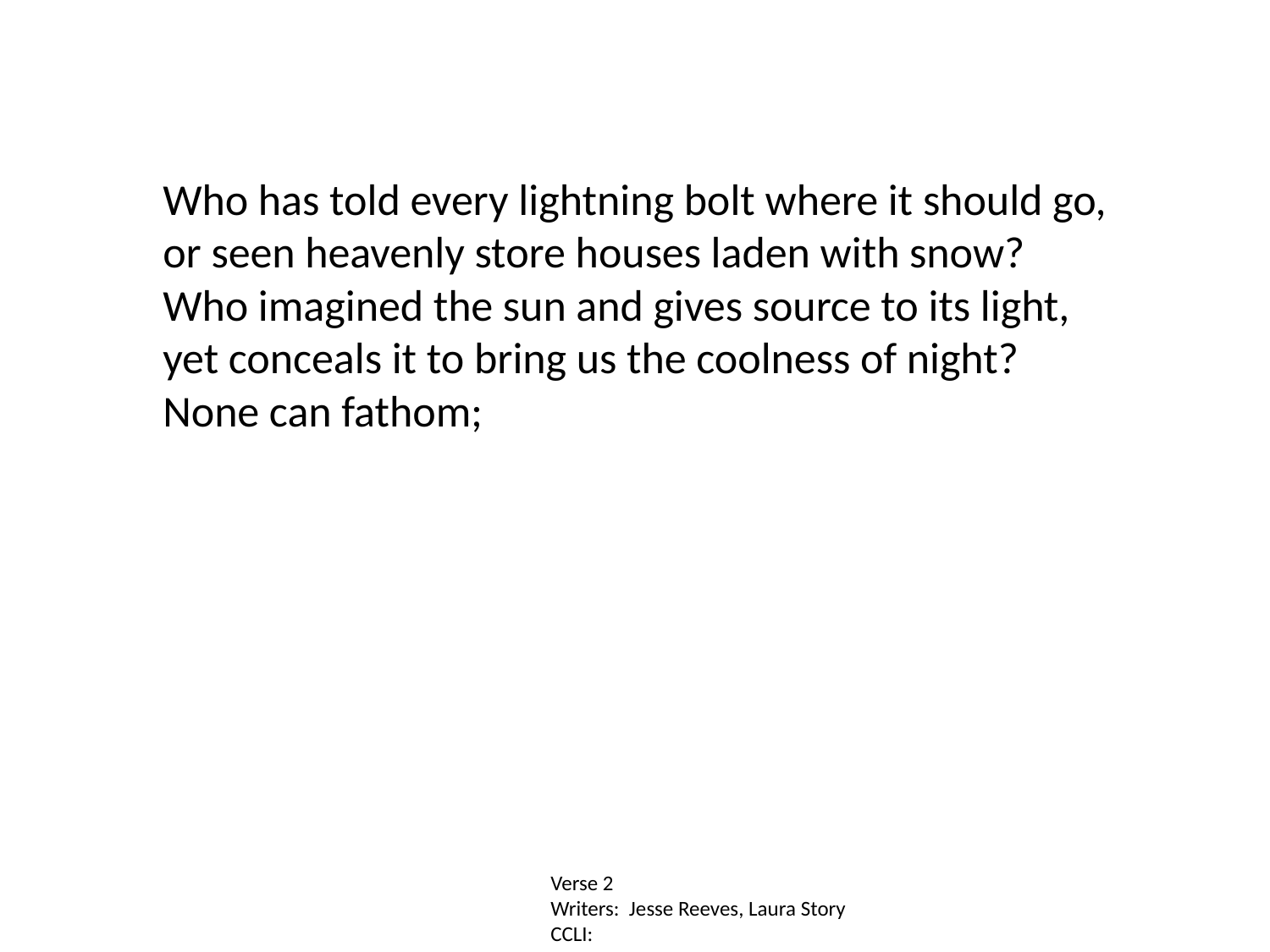

Who has told every lightning bolt where it should go,
or seen heavenly store houses laden with snow?
Who imagined the sun and gives source to its light,
yet conceals it to bring us the coolness of night?
None can fathom;

Verse 2
Writers:  Jesse Reeves, Laura Story
CCLI: